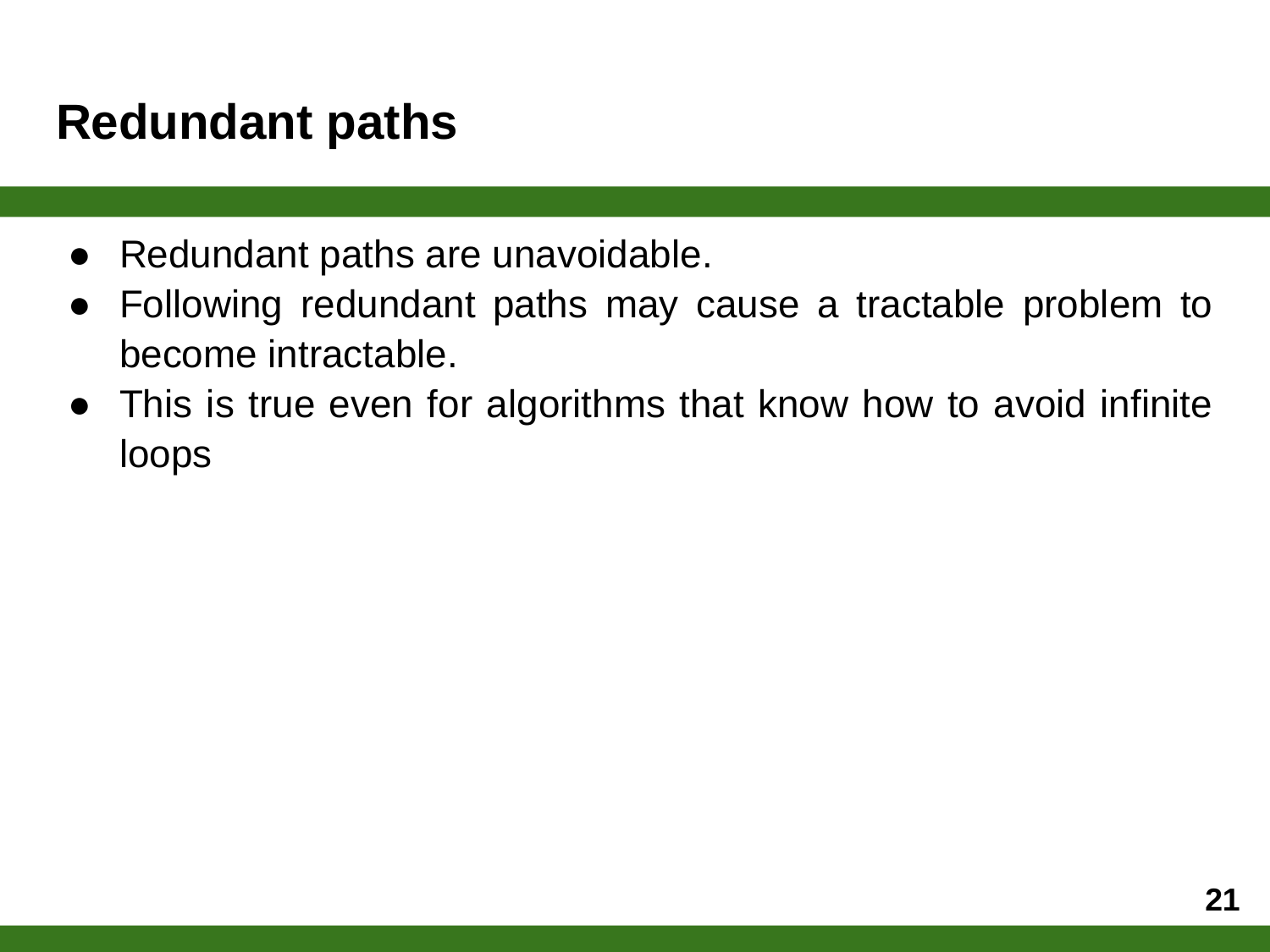

# Redundant paths
Redundant paths are unavoidable.
Following redundant paths may cause a tractable problem to become intractable.
This is true even for algorithms that know how to avoid infinite loops
21